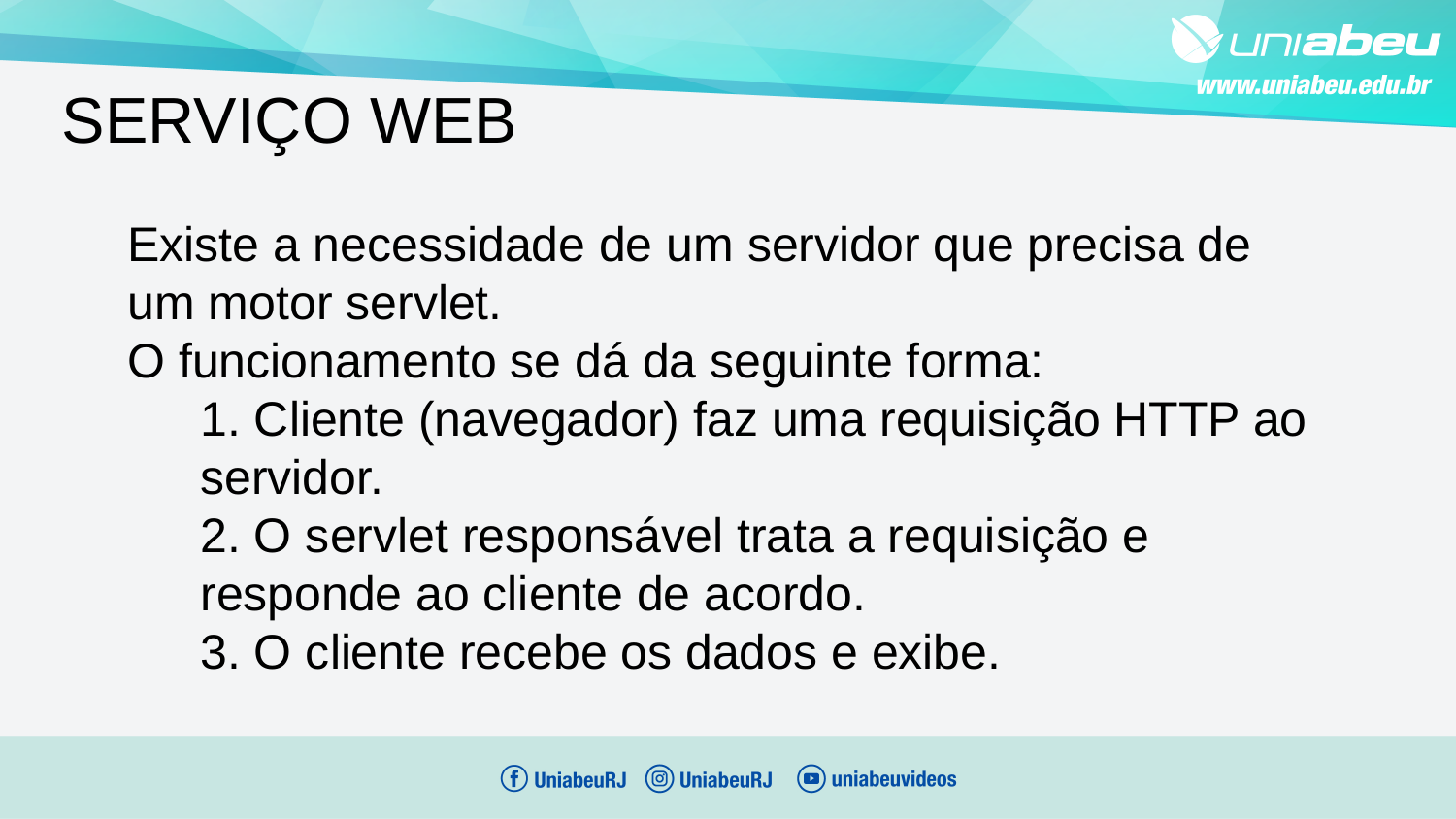

SERVIÇO WEB
Existe a necessidade de um servidor que precisa de um motor servlet.
O funcionamento se dá da seguinte forma:
1. Cliente (navegador) faz uma requisição HTTP ao servidor.
2. O servlet responsável trata a requisição e responde ao cliente de acordo.
3. O cliente recebe os dados e exibe.